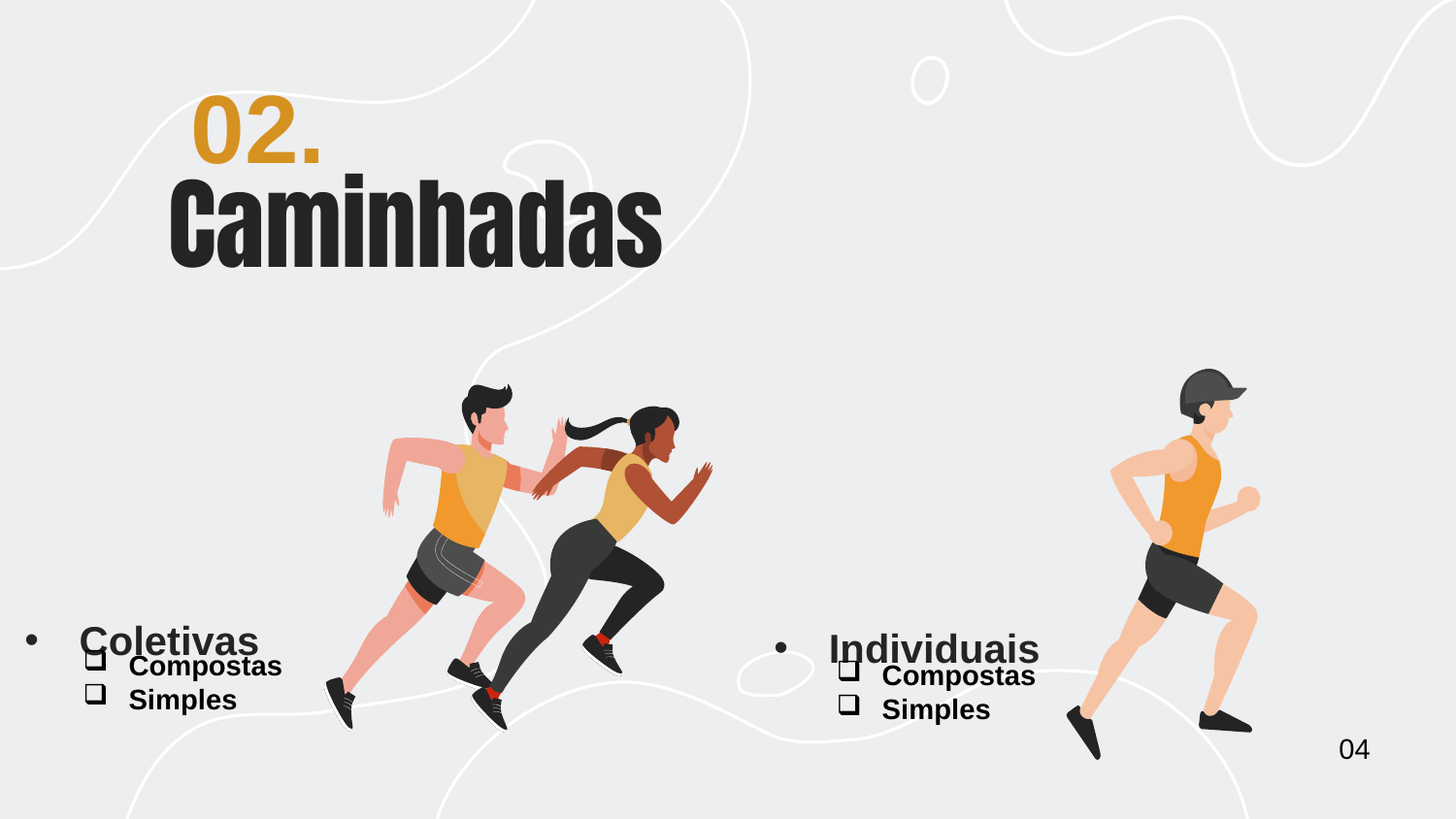

02.
# Caminhadas

Individuais
Coletivas
Compostas
Simples

Compostas
Simples
04